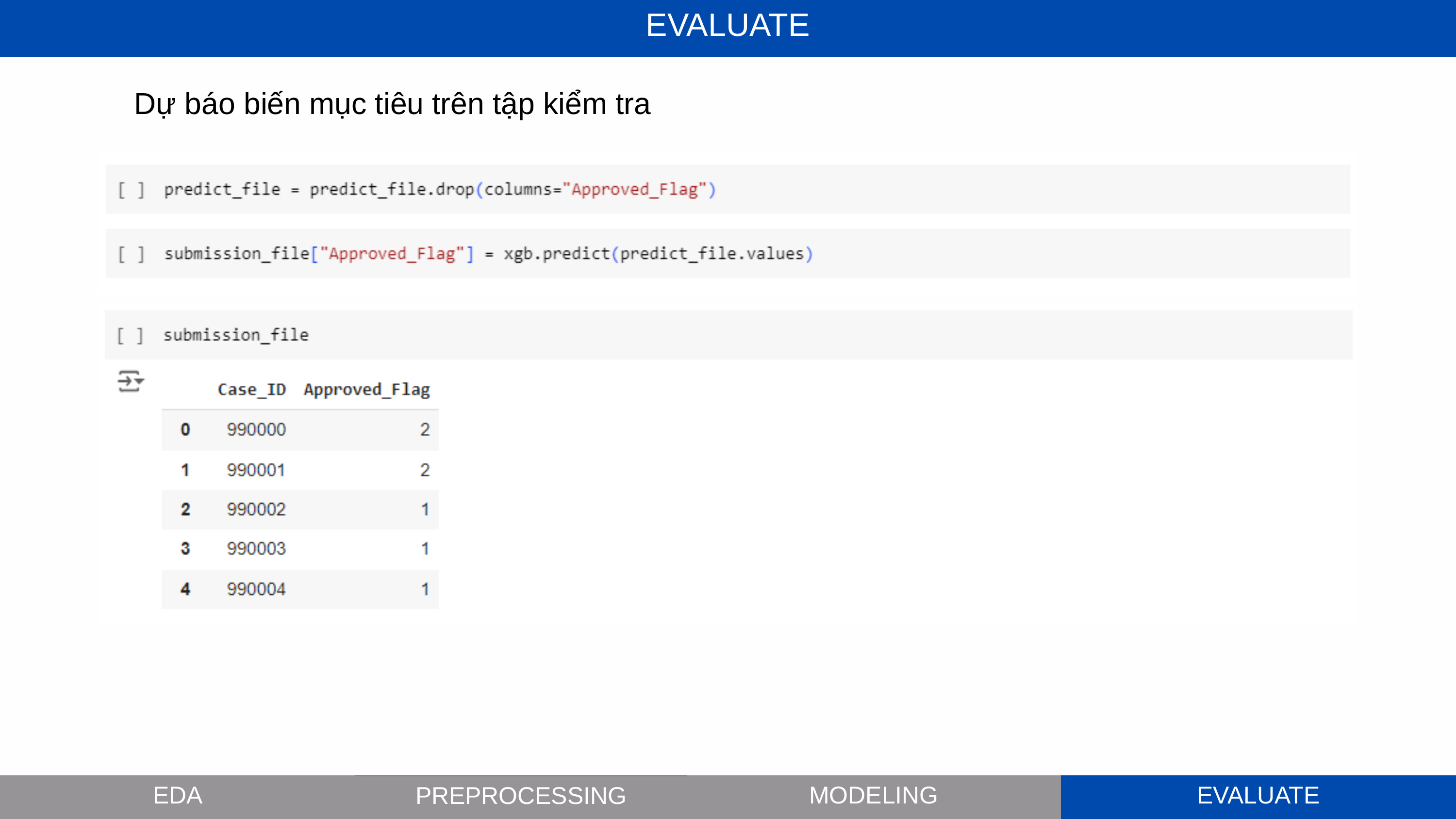

EVALUATE
Dự báo biến mục tiêu trên tập kiểm tra

EDA

EDA

MODELING

MODELING

EVALUATE

EVALUATE

PREPROCESSING